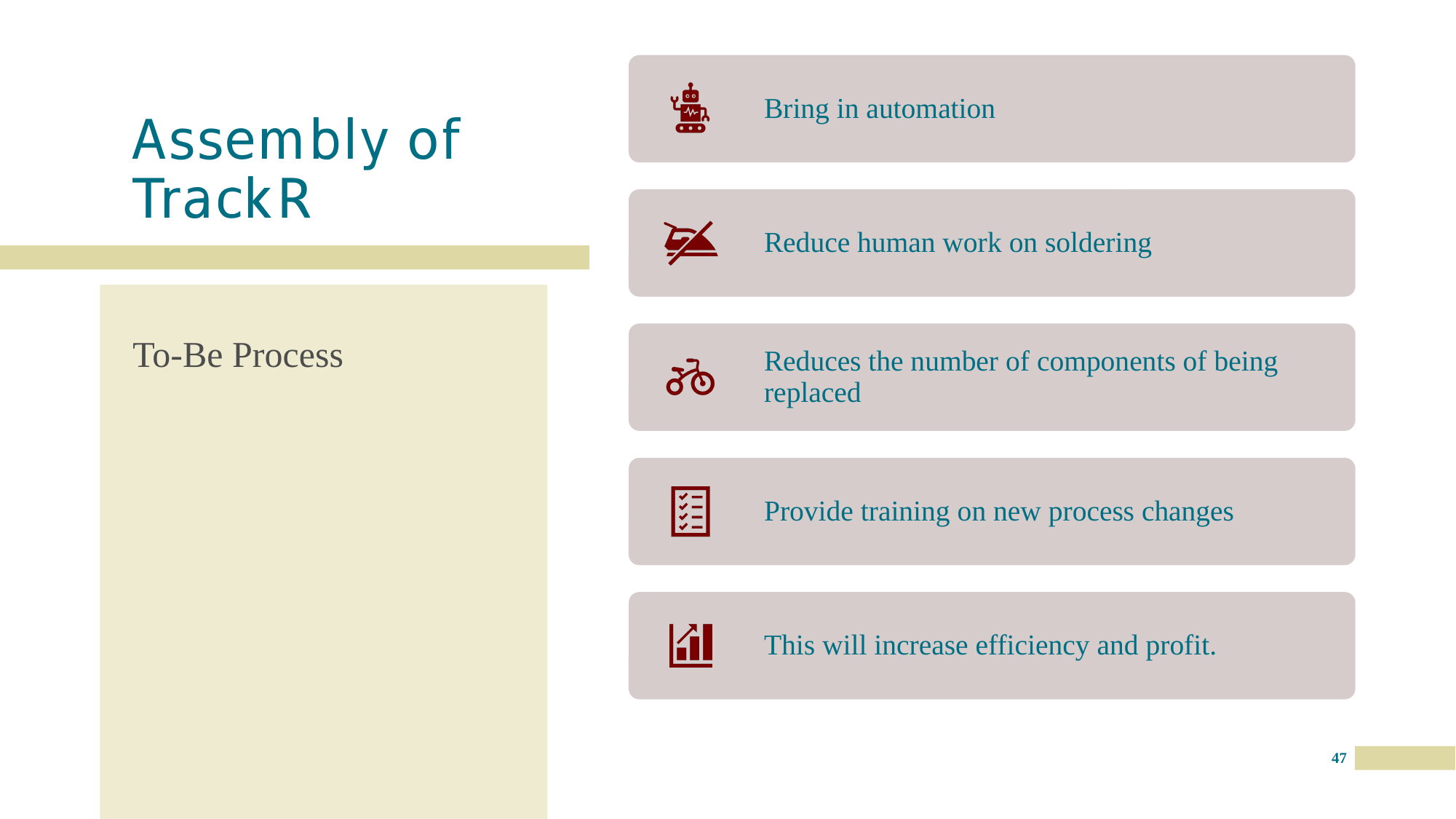

# Assembly of TrackR
Bring in automation
Reduce human work on soldering
Reduces the number of components of being replaced
Provide training on new process changes
This will increase efficiency and profit.
To-Be Process
47